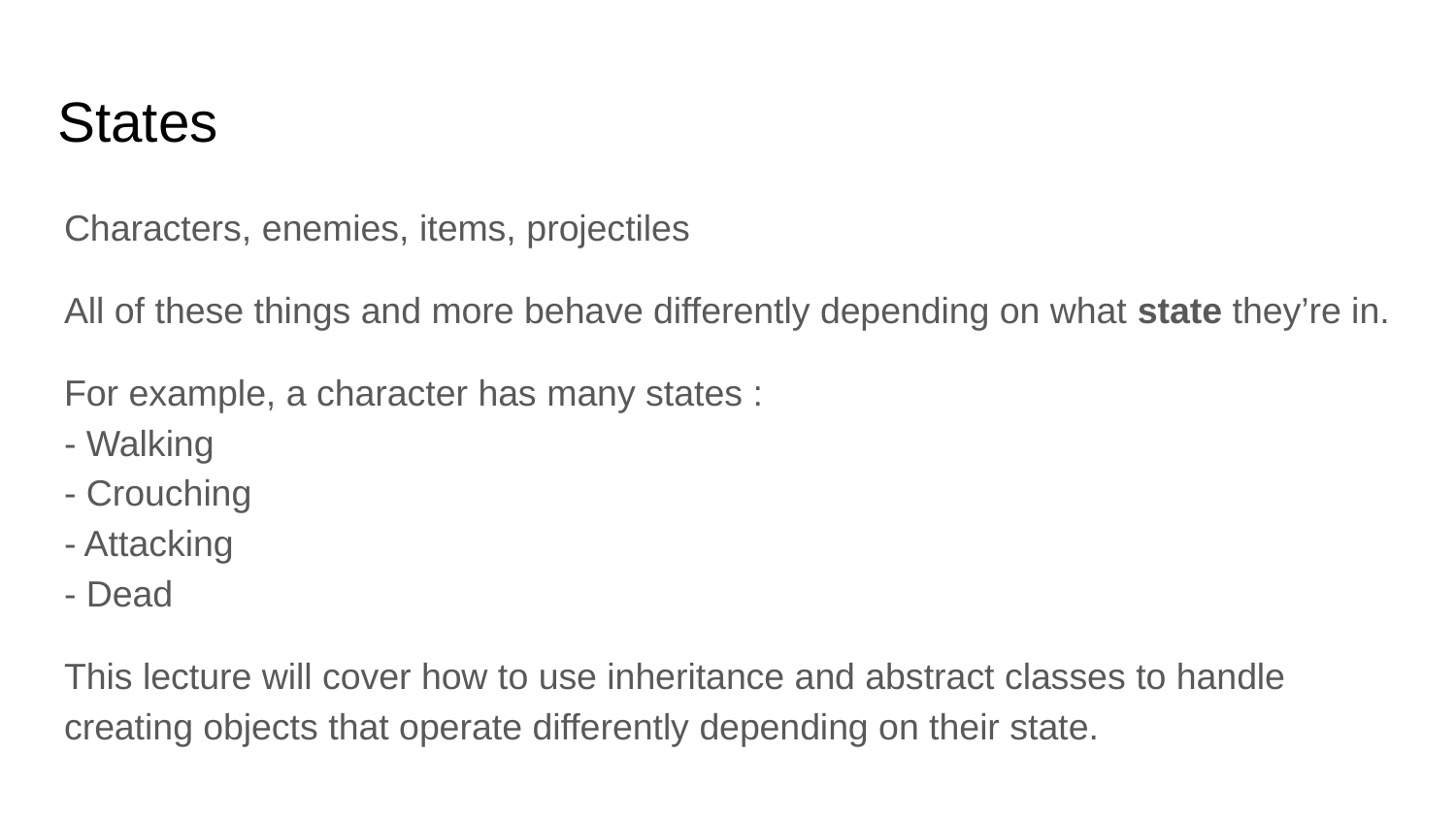

# States
Characters, enemies, items, projectiles
All of these things and more behave differently depending on what state they’re in.
For example, a character has many states :
- Walking
- Crouching
- Attacking
- Dead
This lecture will cover how to use inheritance and abstract classes to handle creating objects that operate differently depending on their state.